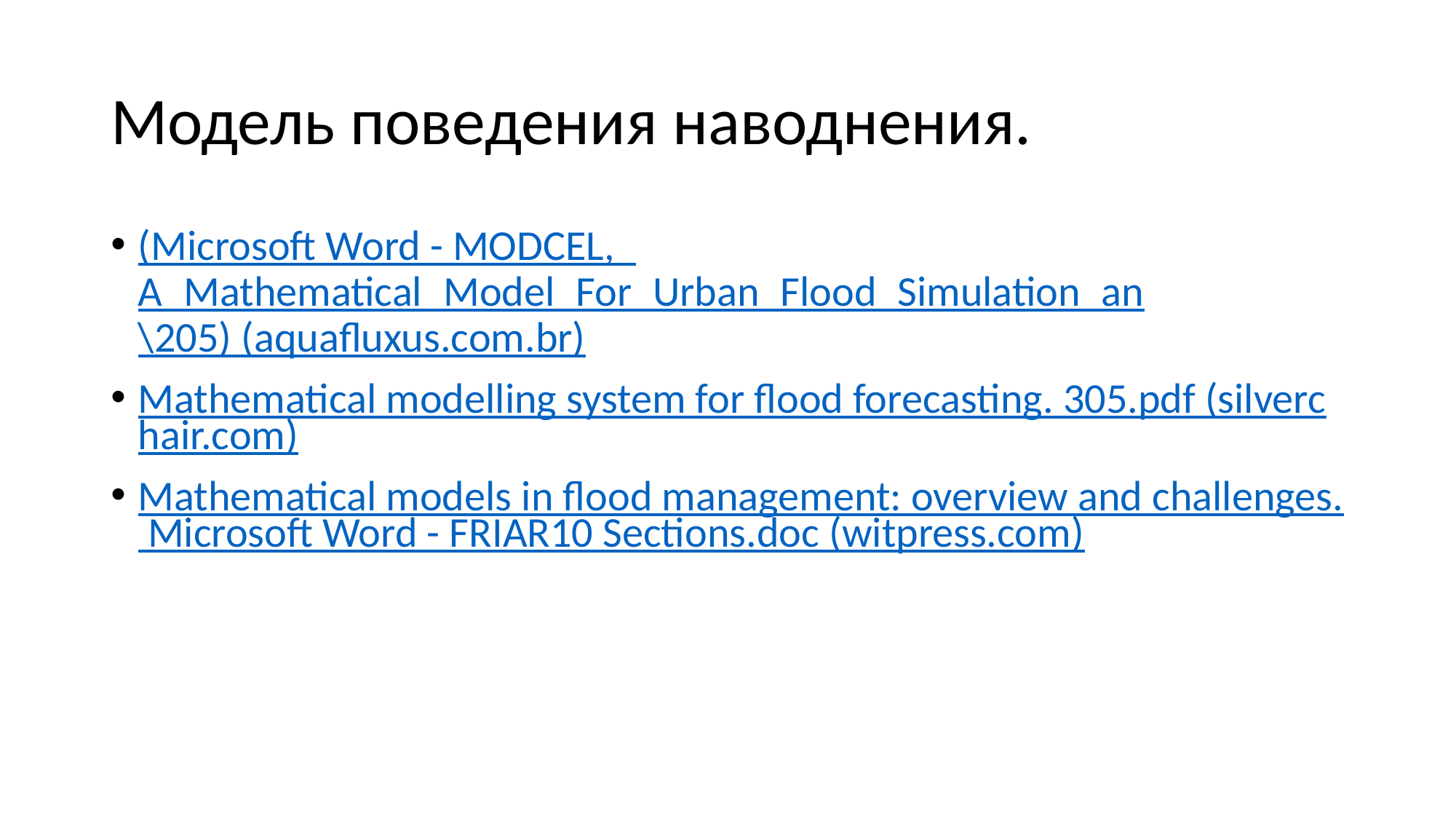

# Модель поведения наводнения.
(Microsoft Word - MODCEL,_A_Mathematical_Model_For_Urban_Flood_Simulation_an\205) (aquafluxus.com.br)
Mathematical modelling system for flood forecasting. 305.pdf (silverchair.com)
Mathematical models in flood management: overview and challenges. Microsoft Word - FRIAR10 Sections.doc (witpress.com)